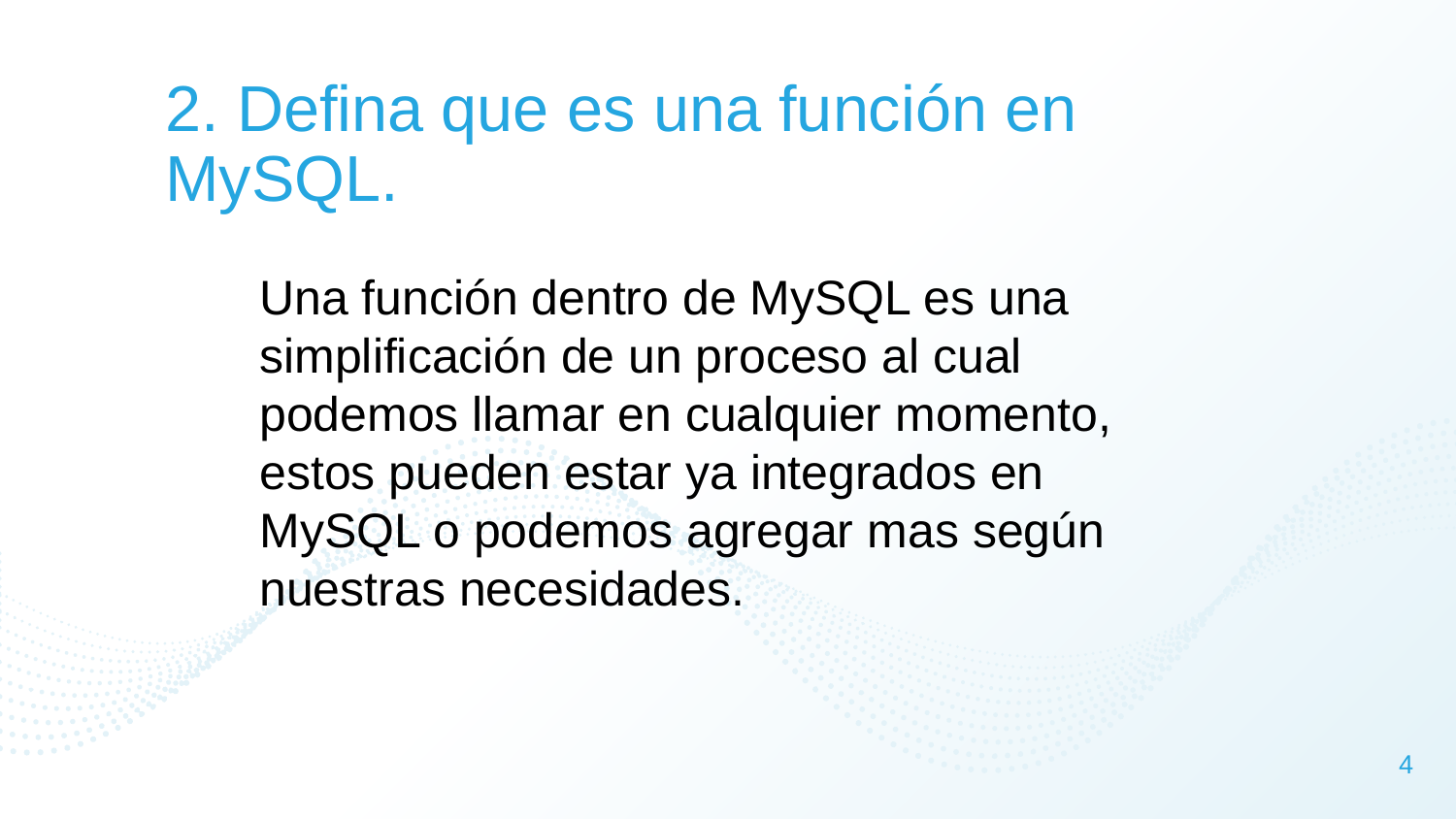

# 2. Defina que es una función en MySQL.
Una función dentro de MySQL es una simplificación de un proceso al cual podemos llamar en cualquier momento, estos pueden estar ya integrados en MySQL o podemos agregar mas según nuestras necesidades.

4